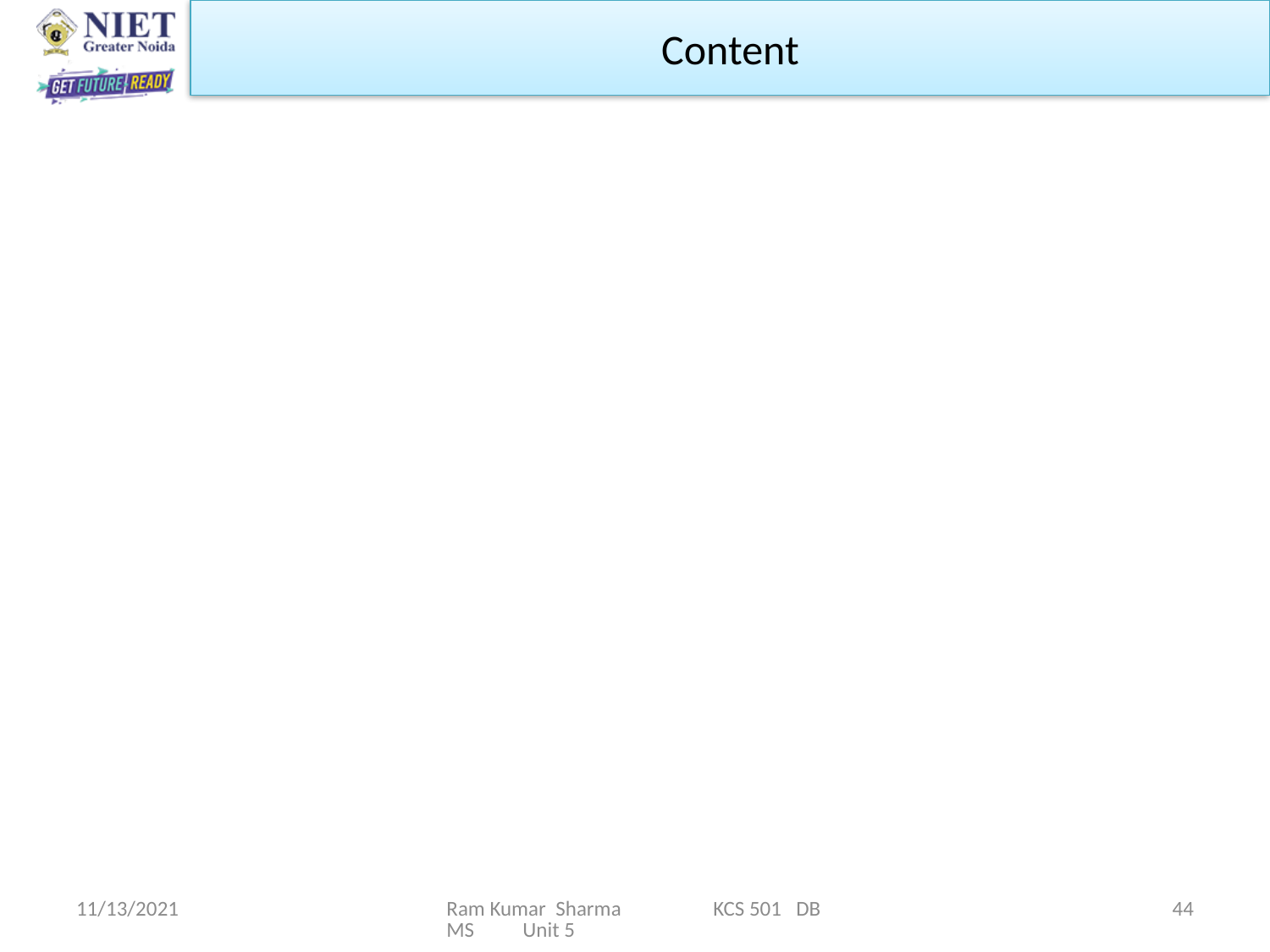

#

11/13/2021
Ram Kumar  Sharma                   KCS 501   DBMS          Unit 5
44